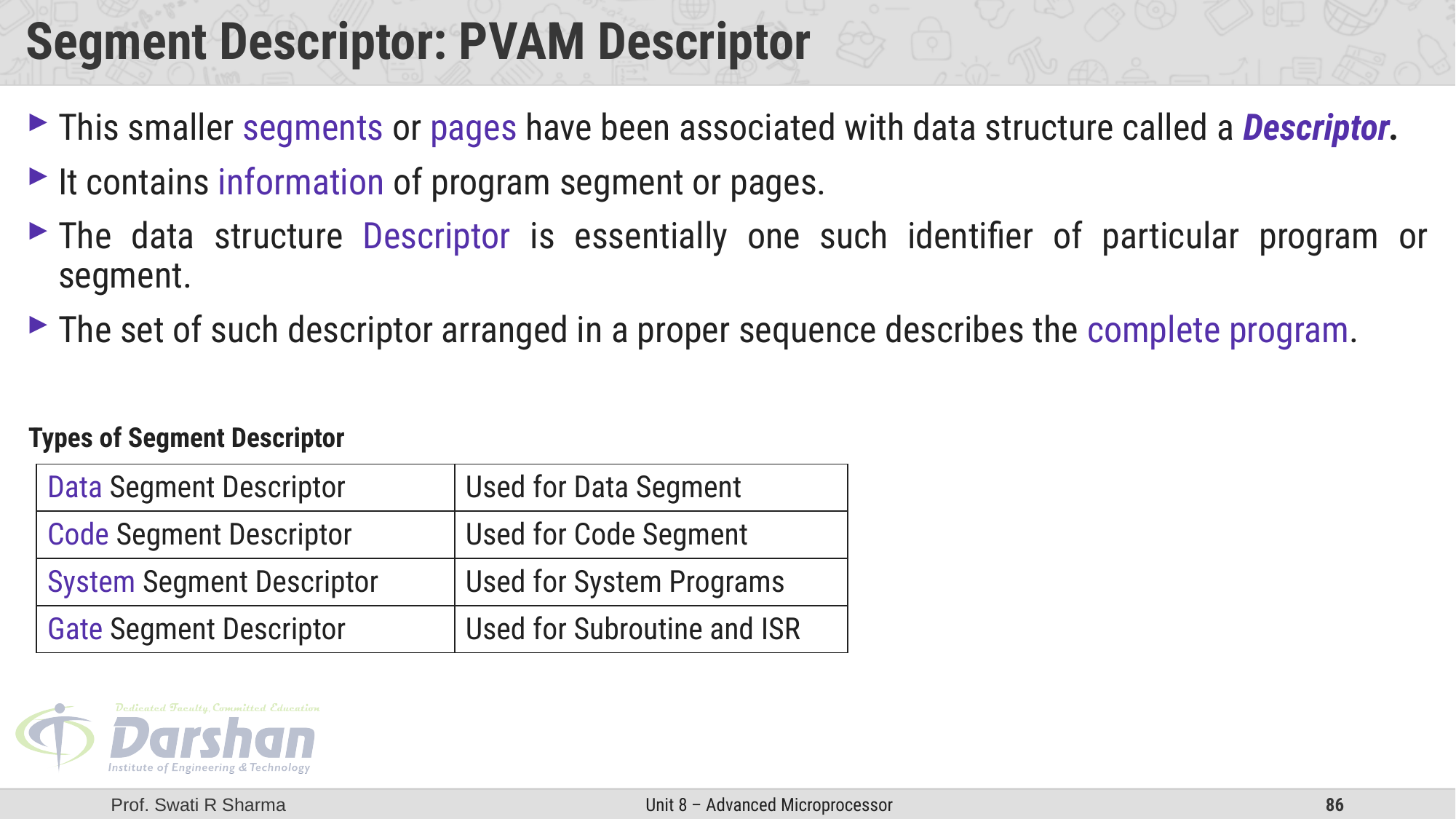

# Segment Descriptor: PVAM Descriptor
This smaller segments or pages have been associated with data structure called a Descriptor.
It contains information of program segment or pages.
The data structure Descriptor is essentially one such identifier of particular program or segment.
The set of such descriptor arranged in a proper sequence describes the complete program.

Types of Segment Descriptor
| Data Segment Descriptor | Used for Data Segment |
| --- | --- |
| Code Segment Descriptor | Used for Code Segment |
| --- | --- |
| System Segment Descriptor | Used for System Programs |
| --- | --- |
| Gate Segment Descriptor | Used for Subroutine and ISR |
| --- | --- |